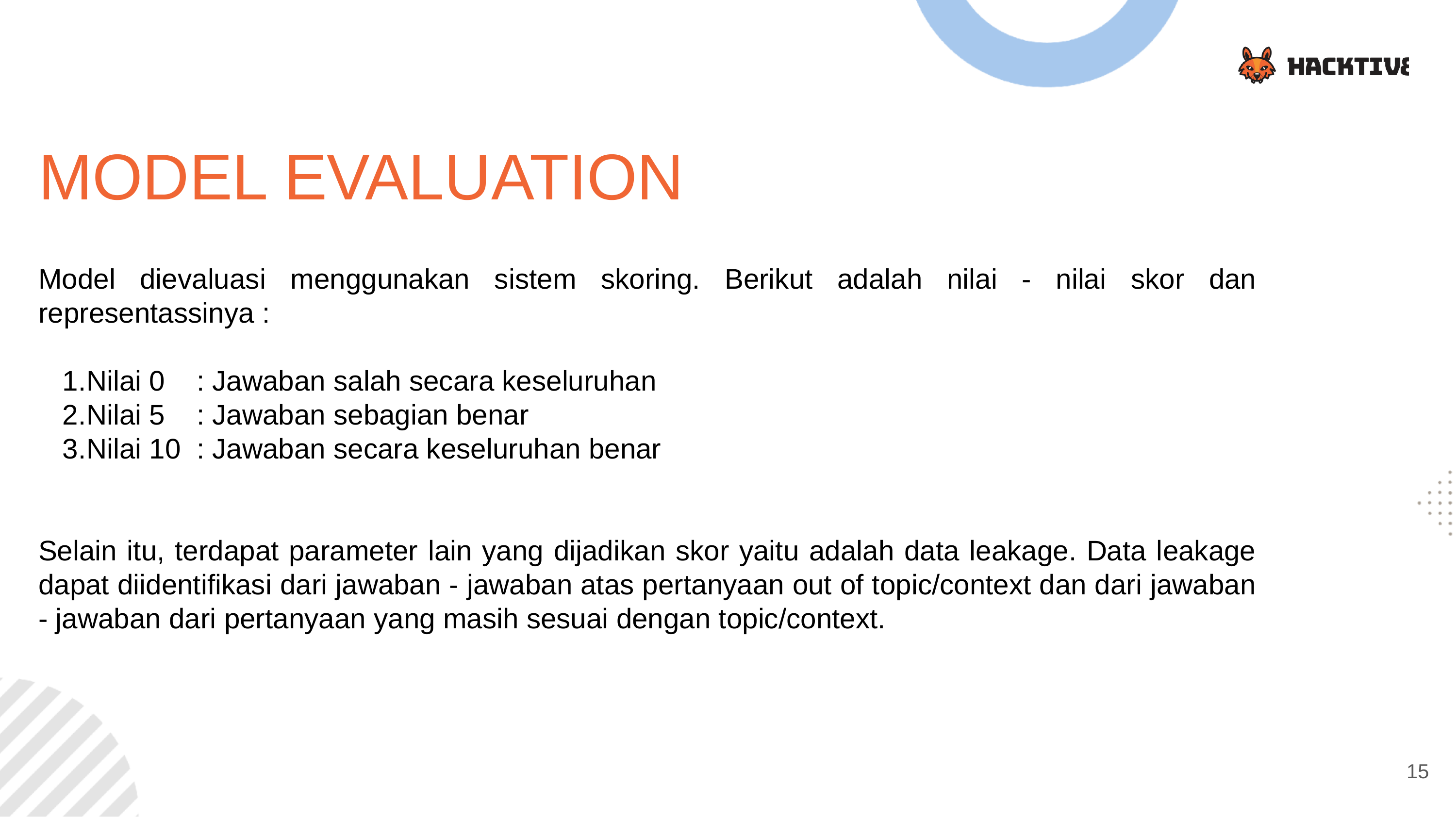

MODEL EVALUATION
Model dievaluasi menggunakan sistem skoring. Berikut adalah nilai - nilai skor dan representassinya :

Nilai 0    : Jawaban salah secara keseluruhan
Nilai 5    : Jawaban sebagian benar
Nilai 10  : Jawaban secara keseluruhan benar

Selain itu, terdapat parameter lain yang dijadikan skor yaitu adalah data leakage. Data leakage dapat diidentifikasi dari jawaban - jawaban atas pertanyaan out of topic/context dan dari jawaban - jawaban dari pertanyaan yang masih sesuai dengan topic/context.
15